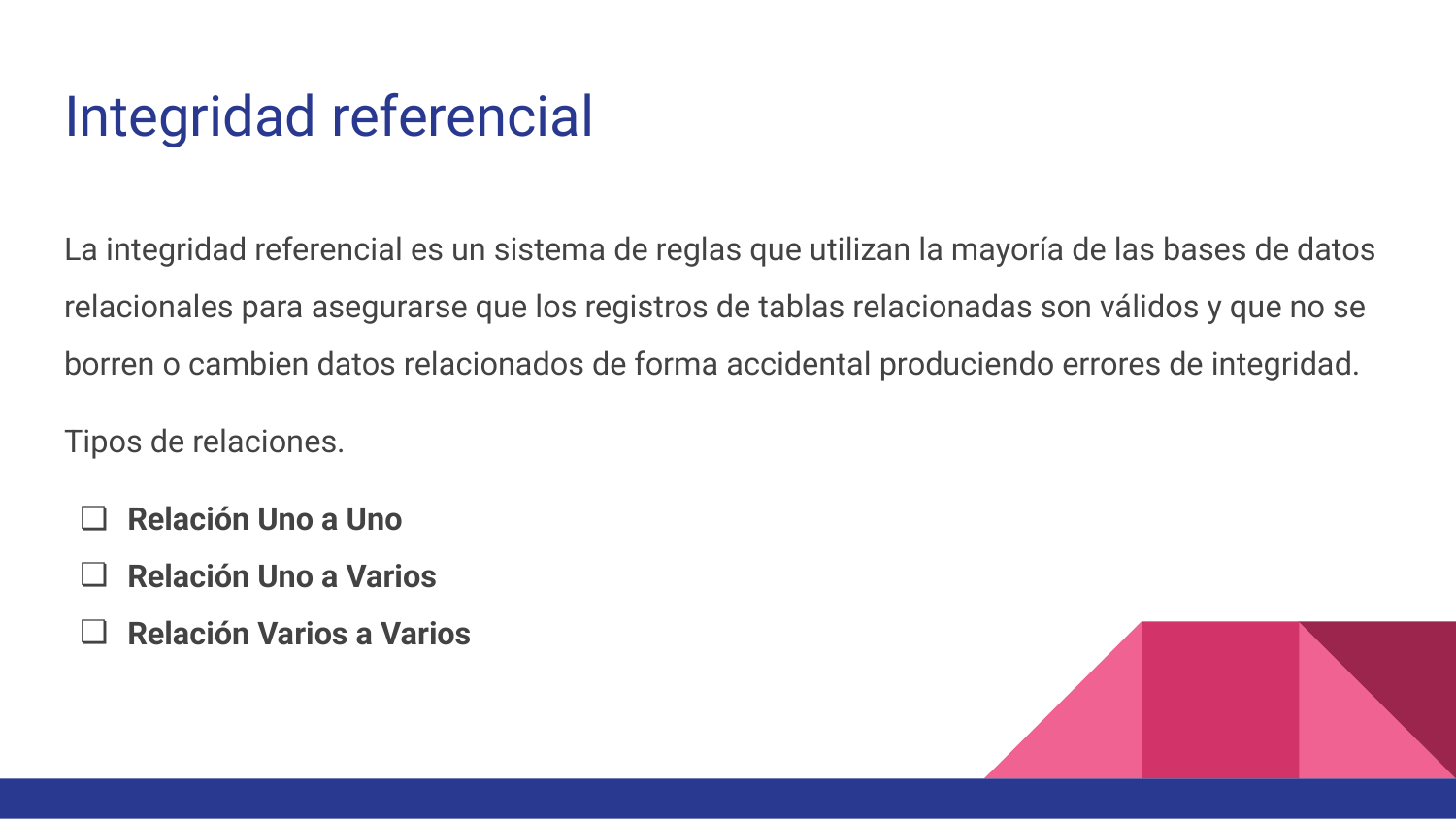

# Integridad referencial
La integridad referencial es un sistema de reglas que utilizan la mayoría de las bases de datos relacionales para asegurarse que los registros de tablas relacionadas son válidos y que no se borren o cambien datos relacionados de forma accidental produciendo errores de integridad.
Tipos de relaciones.
Relación Uno a Uno
Relación Uno a Varios
Relación Varios a Varios